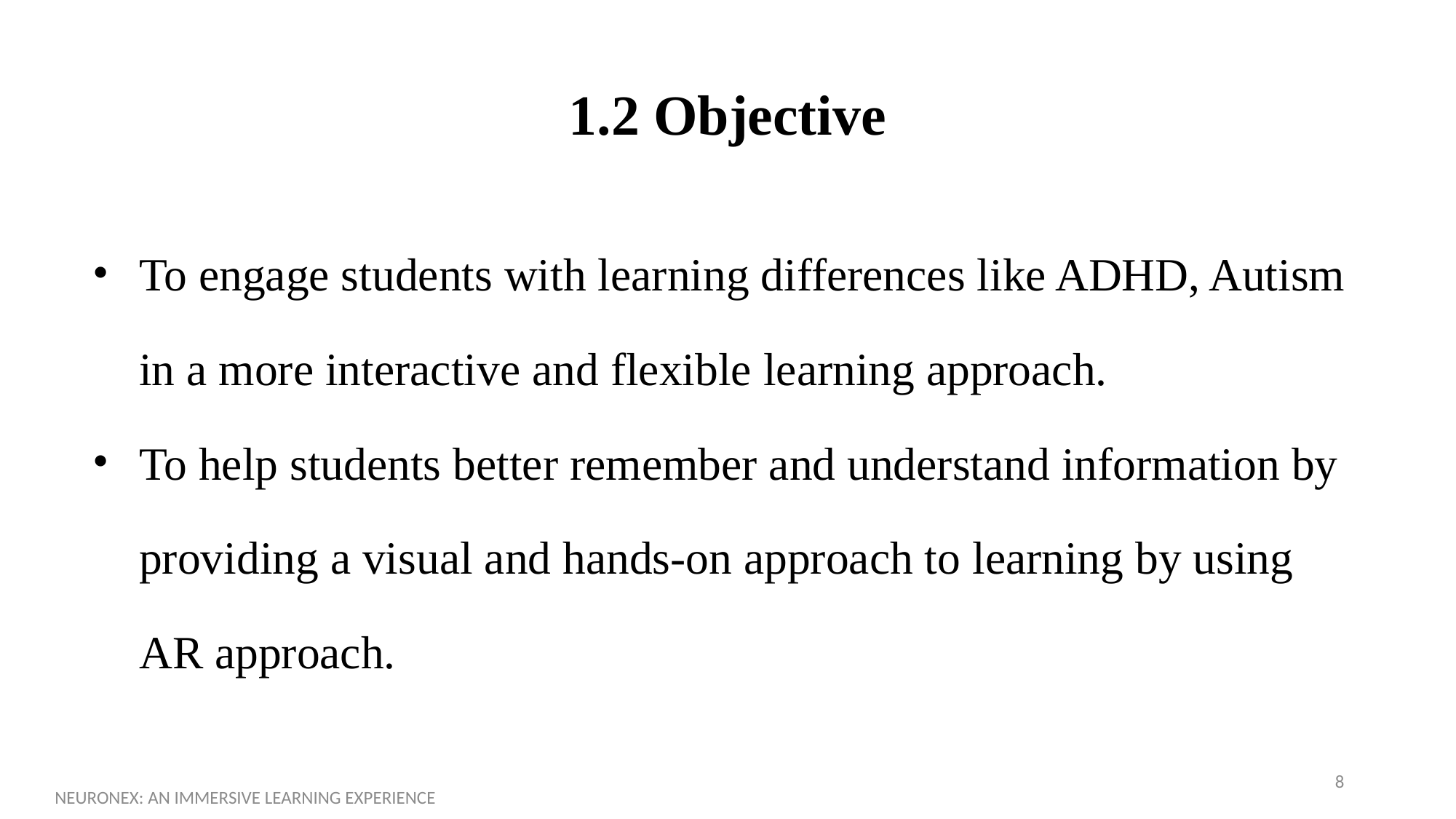

# 1.2 Objective
To engage students with learning differences like ADHD, Autism in a more interactive and flexible learning approach.
To help students better remember and understand information by providing a visual and hands-on approach to learning by using AR approach.
8
NEURONEX: AN IMMERSIVE LEARNING EXPERIENCE